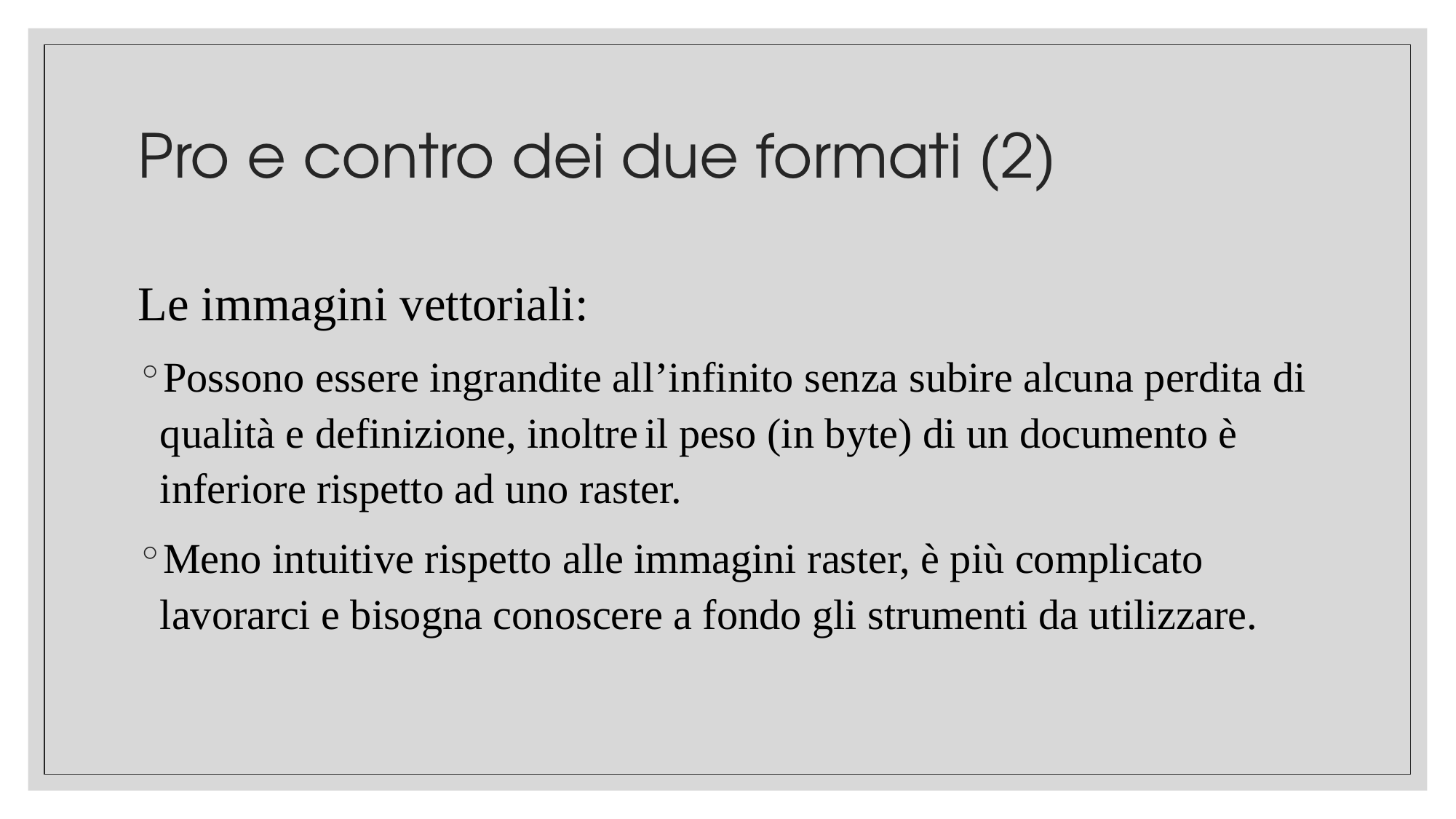

# Pro e contro dei due formati (2)
Le immagini vettoriali:
Possono essere ingrandite all’infinito senza subire alcuna perdita di qualità e definizione, inoltre il peso (in byte) di un documento è inferiore rispetto ad uno raster.
Meno intuitive rispetto alle immagini raster, è più complicato lavorarci e bisogna conoscere a fondo gli strumenti da utilizzare.